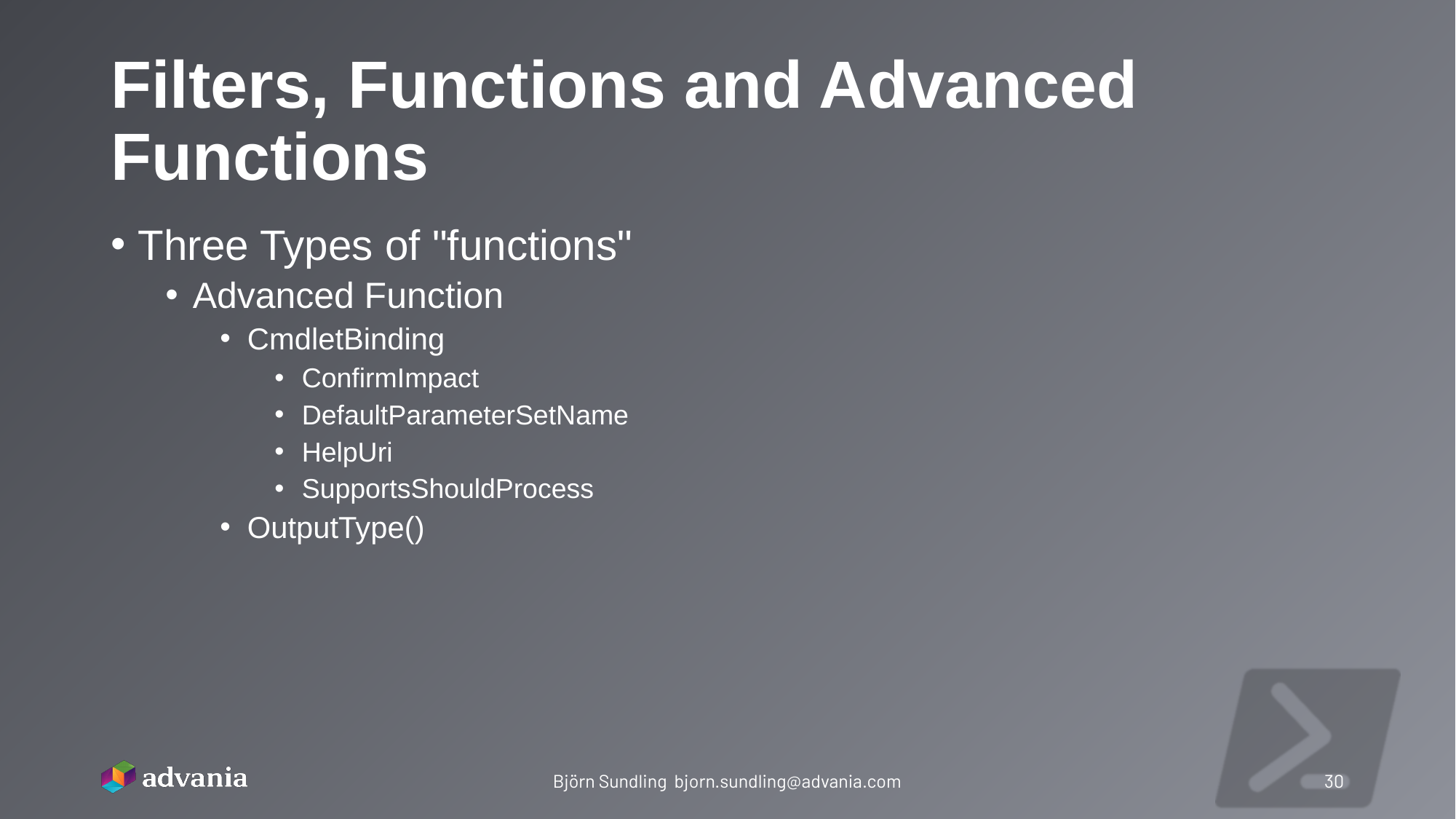

# Filters, Functions and Advanced Functions
Three Types of "functions"
Advanced Function
CmdletBinding
ConfirmImpact
DefaultParameterSetName
HelpUri
SupportsShouldProcess
OutputType()
Björn Sundling  bjorn.sundling@advania.com
30